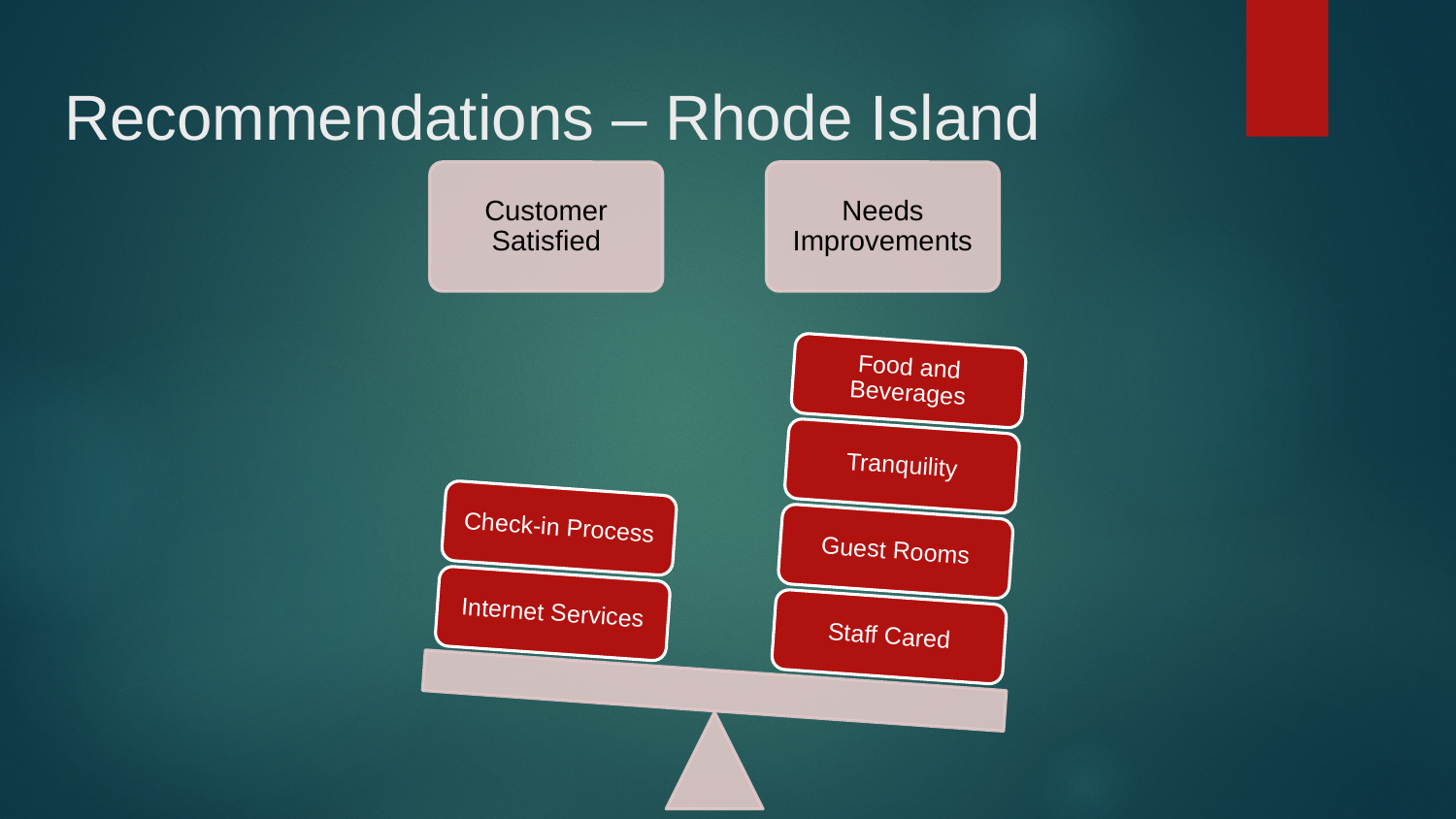

# Recommendations – Rhode Island

Customer Satisfied
Needs Improvements

Food and Beverages

Tranquility

Check-in Process

Guest Rooms

Internet Services

Staff Cared